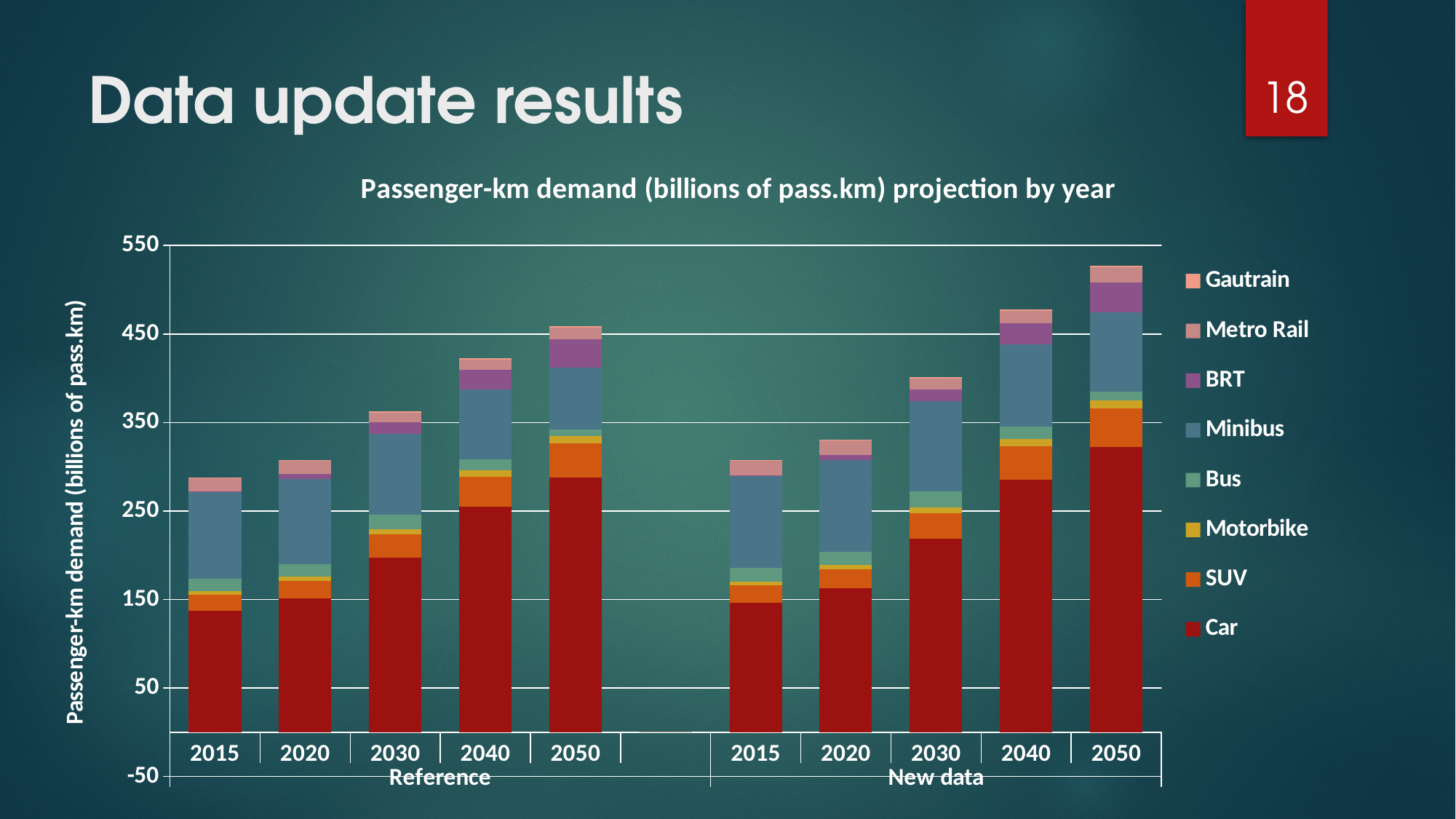

18
# Data update results

### Chart: Passenger-km demand (billions of pass.km) projection by year

| Category | Car | SUV | Motorbike | Bus | Minibus | BRT | Metro Rail | Gautrain |
|---|---|---|---|---|---|---|---|---|
| 2015 | 136.93450170720556 | 18.27083022032613 | 4.152164601394321 | 14.363613194355013 | 97.5519848998165 | 0.6015969039699187 | 15.509505055122816 | 0.6861366845139792 |
| 2020 | 150.94474572358257 | 20.140182257812636 | 4.576986969288739 | 14.169401265523668 | 96.23297422385613 | 5.405436661026599 | 15.299799401592779 | 0.7410555929569513 |
| 2030 | 197.04076392378806 | 26.290659397385856 | 5.974722767425068 | 16.658194213528425 | 91.46016935262877 | 12.54688712123917 | 11.349441479320369 | 0.9302017027783562 |
| 2040 | 254.50905314814102 | 33.95851039461557 | 7.717291610522504 | 12.273918691359558 | 78.67316688801552 | 22.30414230900594 | 11.817982871896197 | 1.1255170194661126 |
| 2050 | 287.6875520638667 | 38.38543504177775 | 8.72333893247385 | 7.6475689644662195 | 69.3383280201476 | 32.10467662978896 | 13.585746526696555 | 1.2136427127954912 |
|  | None | None | None | None | None | None | None | None |
| 2015 | 146.57262832793143 | 19.556821500345677 | 4.064429871737752 | 15.32280386045296 | 104.06642887078098 | 0.505163980915458 | 16.545217468383797 | 0.8546695262047861 |
| 2020 | 162.46018809061772 | 21.67665911190688 | 4.504988748419746 | 15.239669997451044 | 103.50181652439635 | 5.7591571862048685 | 16.455451401097413 | 0.9242878914553643 |
| 2030 | 218.60430600964284 | 29.167829223014824 | 6.061853987145679 | 18.527516503577814 | 101.72349868058885 | 13.268477931187608 | 12.623034743089319 | 1.1710898939901295 |
| 2040 | 285.2419015037552 | 38.059117966059404 | 7.909701274847173 | 14.482876320294197 | 92.832108018371 | 23.505187594978867 | 13.944884970561017 | 1.420512491984975 |
| 2050 | 322.63832510308686 | 43.048829820357064 | 8.94669667369626 | 9.882991499032551 | 89.60626698030428 | 33.77737327701228 | 17.556927966941792 | 1.5297149816116637 |